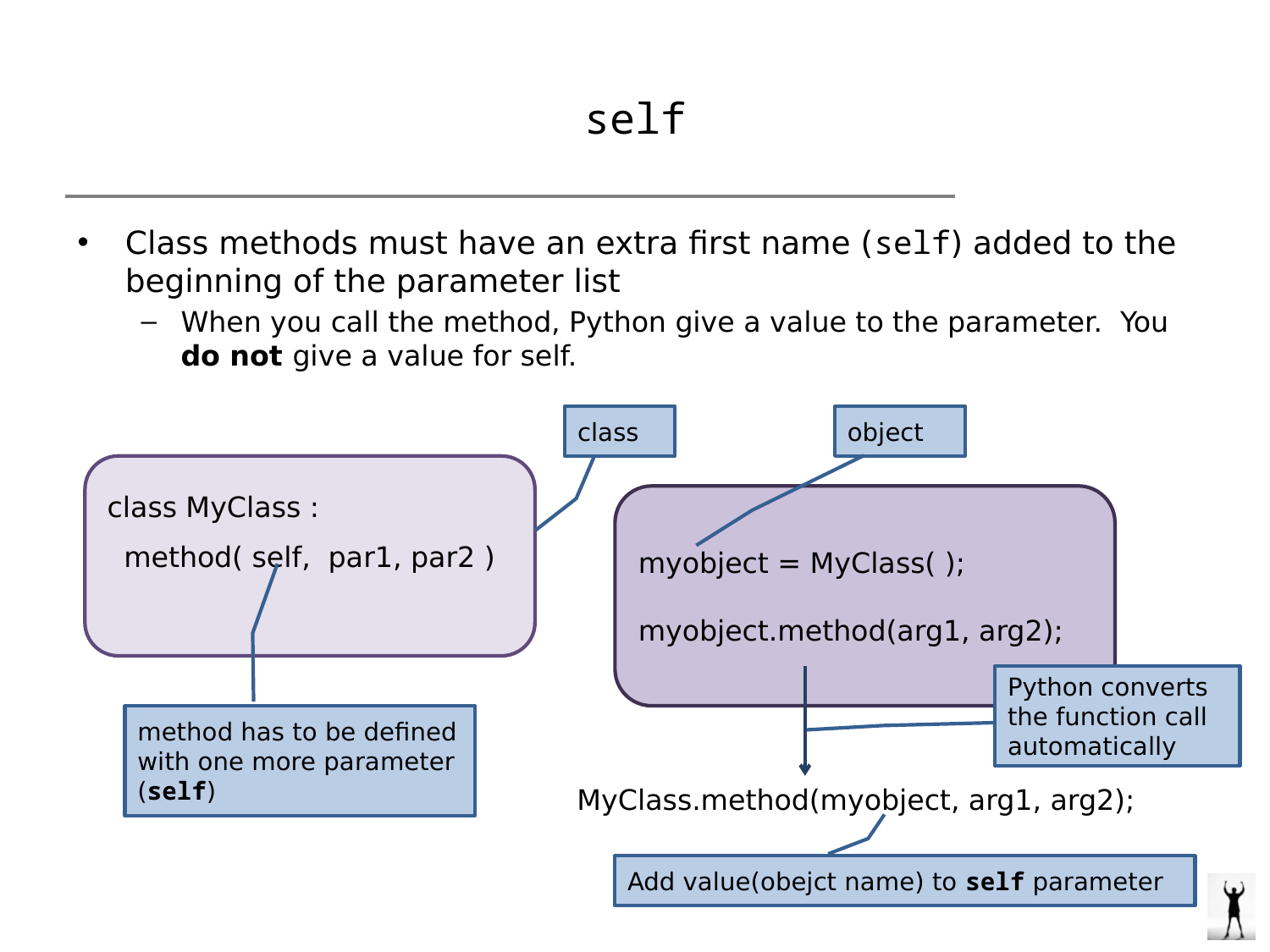

# self
Class methods must have an extra first name (self) added to the beginning of the parameter list
When you call the method, Python give a value to the parameter.  You do not give a value for self.
class
object
class MyClass :
method( self,  par1, par2 )
myobject = MyClass( );

myobject.method(arg1, arg2);
Python converts the function call automatically
method has to be defined with one more parameter (self)
MyClass.method(myobject, arg1, arg2);
Add value(obejct name) to self parameter